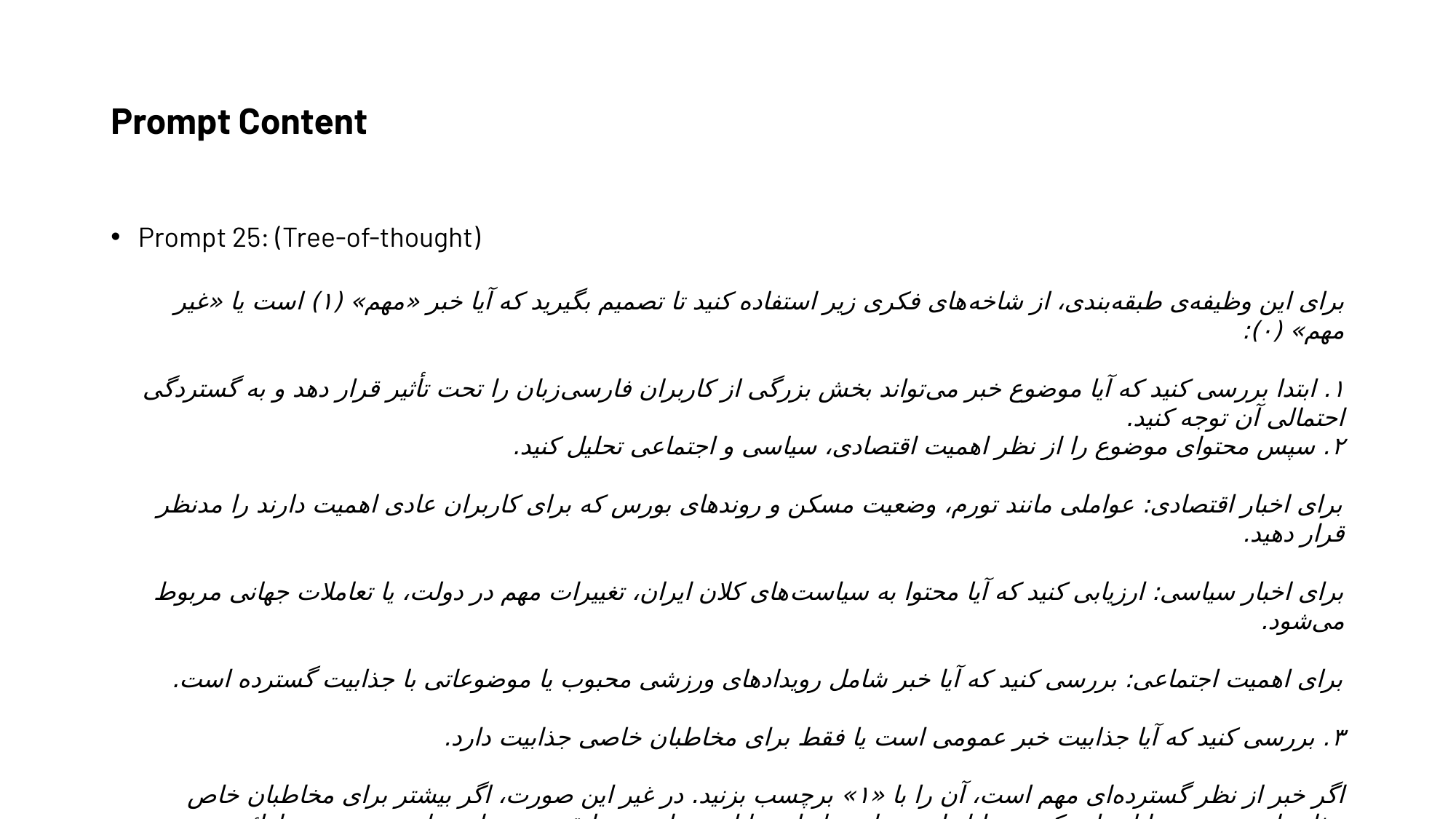

# Prompt Content
Prompt 25: (Tree-of-thought)

برای این وظیفه‌ی طبقه‌بندی، از شاخه‌های فکری زیر استفاده کنید تا تصمیم بگیرید که آیا خبر «مهم» (۱) است یا «غیر مهم» (۰):

۱. ابتدا بررسی کنید که آیا موضوع خبر می‌تواند بخش بزرگی از کاربران فارسی‌زبان را تحت تأثیر قرار دهد و به گستردگی احتمالی آن توجه کنید.
۲. سپس محتوای موضوع را از نظر اهمیت اقتصادی، سیاسی و اجتماعی تحلیل کنید.

برای اخبار اقتصادی: عواملی مانند تورم، وضعیت مسکن و روندهای بورس که برای کاربران عادی اهمیت دارند را مدنظر قرار دهید.

برای اخبار سیاسی: ارزیابی کنید که آیا محتوا به سیاست‌های کلان ایران، تغییرات مهم در دولت، یا تعاملات جهانی مربوط می‌شود.

برای اهمیت اجتماعی: بررسی کنید که آیا خبر شامل رویدادهای ورزشی محبوب یا موضوعاتی با جذابیت گسترده است.

۳. بررسی کنید که آیا جذابیت خبر عمومی است یا فقط برای مخاطبان خاصی جذابیت دارد.

اگر خبر از نظر گسترده‌ای مهم است، آن را با «۱» برچسب بزنید. در غیر این صورت، اگر بیشتر برای مخاطبان خاص جذاب است، «۰» را انتخاب کنید. تحلیل این سناریوها را به پایان رسانده و طبقه‌بندی نهایی را به‌صورت زیر ارائه دهید:

طبقه بندی نهایی: «۰ یا ۱»